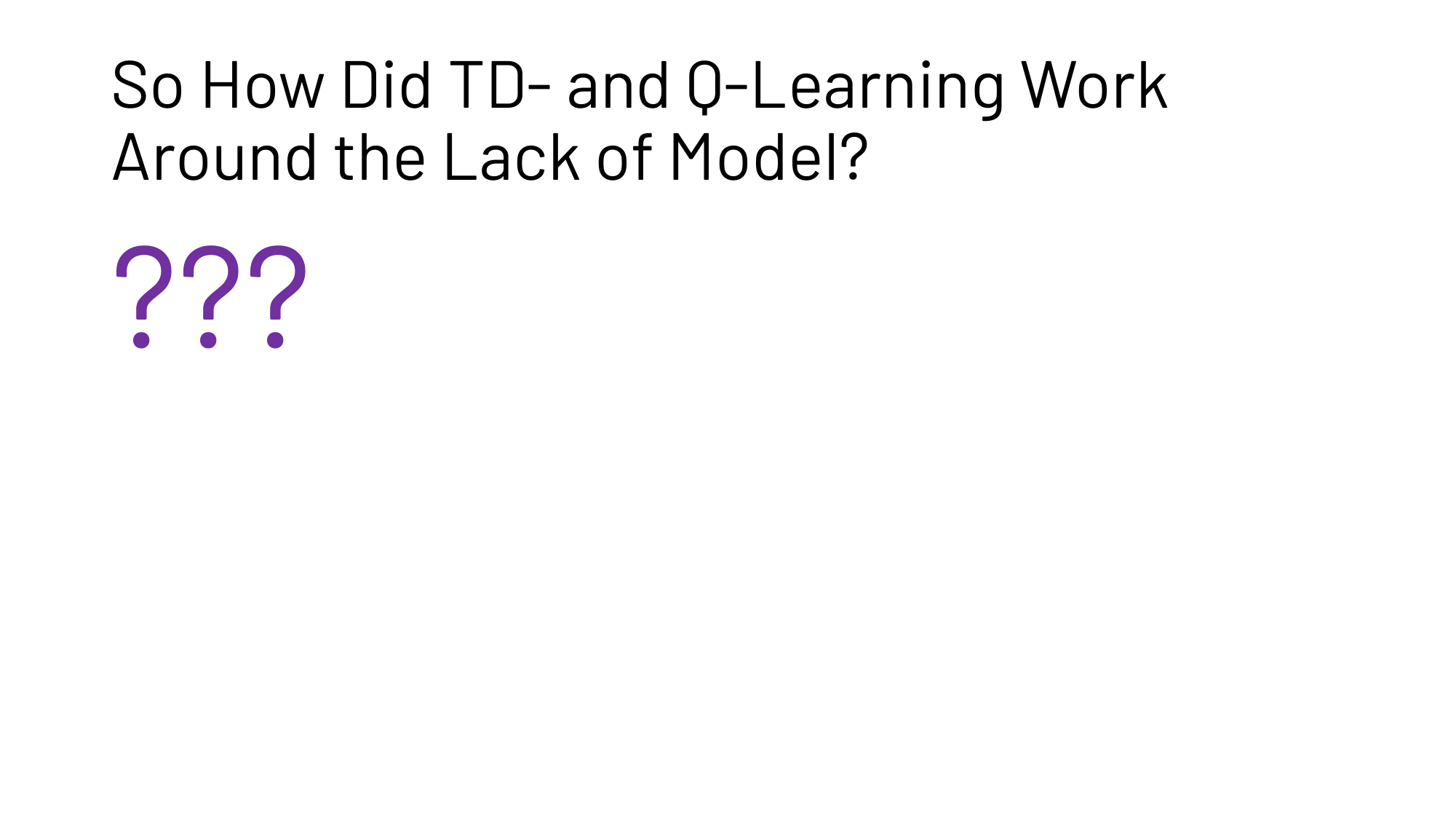

# So How Did TD- and Q-Learning Work Around the Lack of Model?
???